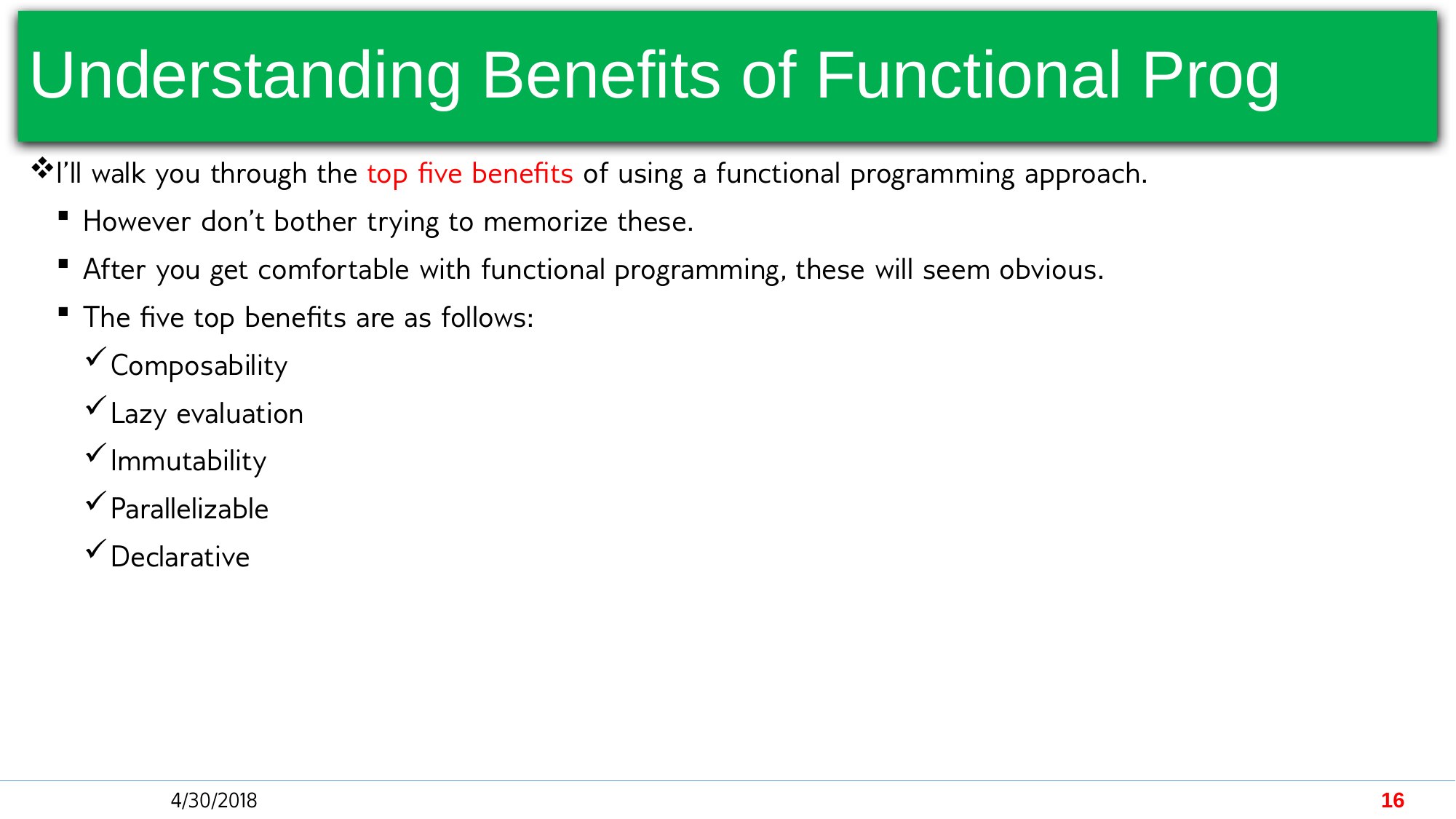

# Understanding Benefits of Functional Prog
I’ll walk you through the top five benefits of using a functional programming approach.
However don’t bother trying to memorize these.
After you get comfortable with functional programming, these will seem obvious.
The five top benefits are as follows:
Composability
Lazy evaluation
Immutability
Parallelizable
Declarative
4/30/2018
16